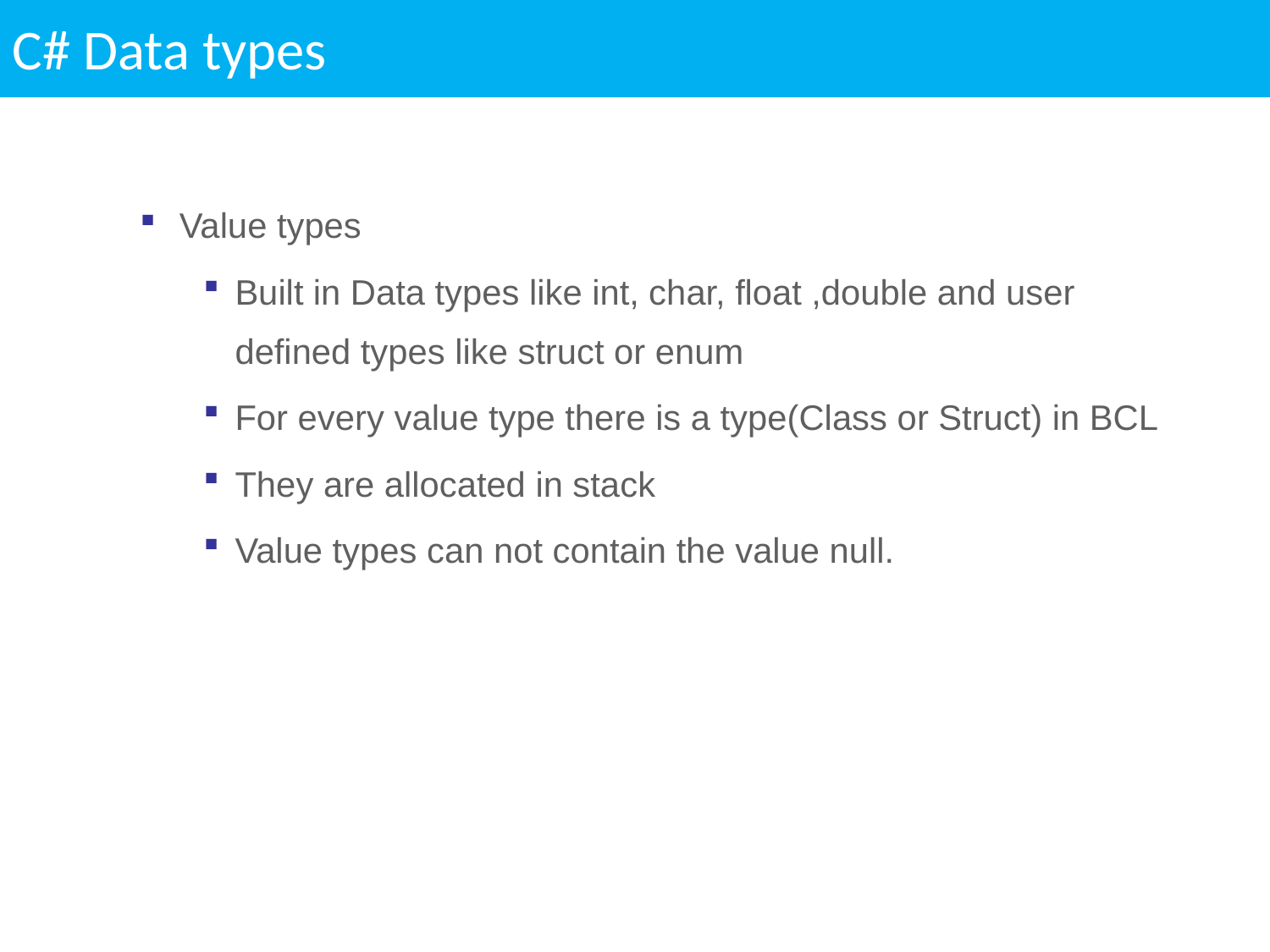

C# Data types

Value types
Built in Data types like int, char, float ,double and user defined types like struct or enum
For every value type there is a type(Class or Struct) in BCL
They are allocated in stack
Value types can not contain the value null.